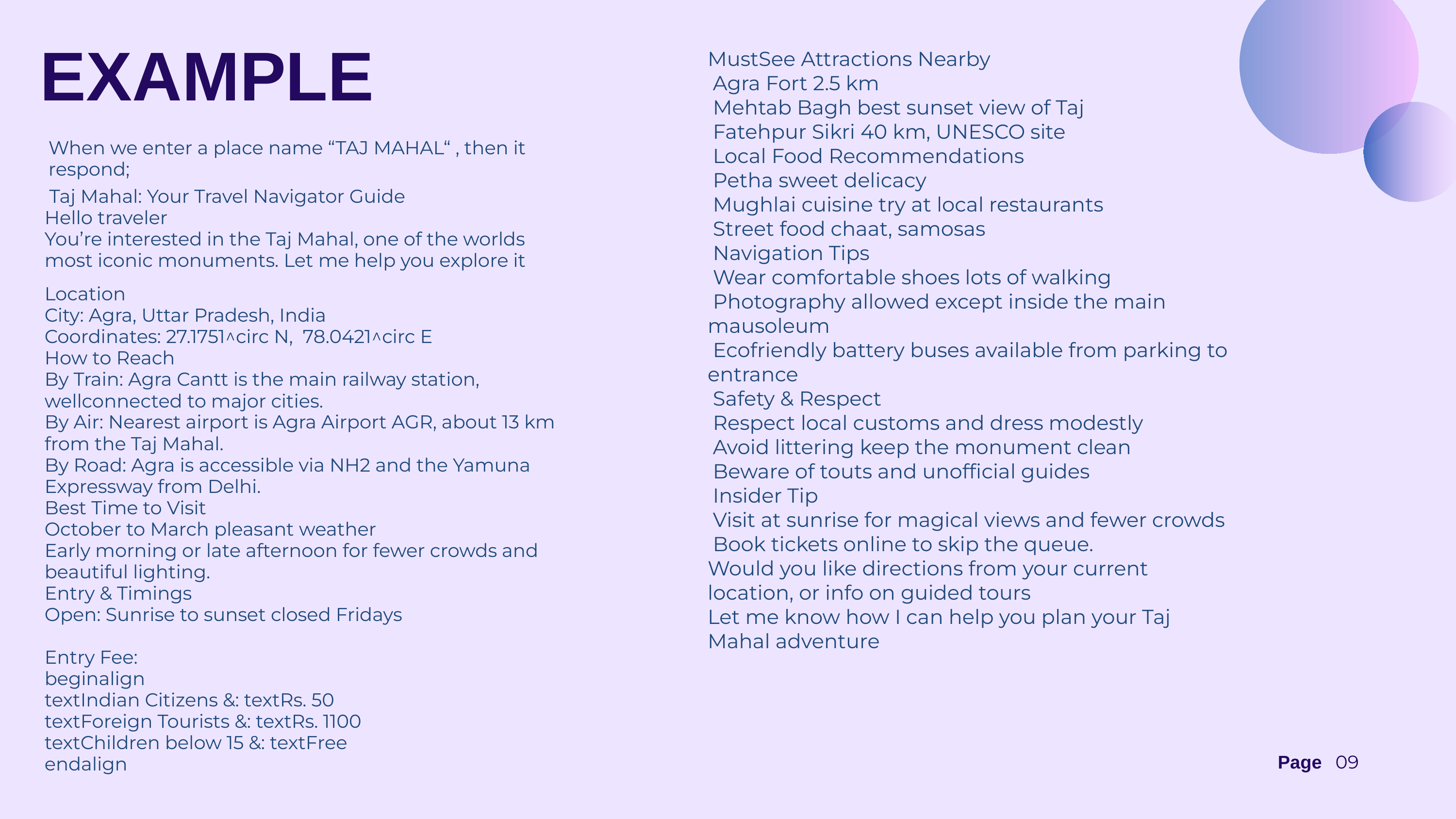

MustSee Attractions Nearby
 Agra Fort 2.5 km
 Mehtab Bagh best sunset view of Taj
 Fatehpur Sikri 40 km, UNESCO site
 Local Food Recommendations
 Petha sweet delicacy
 Mughlai cuisine try at local restaurants
 Street food chaat, samosas
 Navigation Tips
 Wear comfortable shoes lots of walking
 Photography allowed except inside the main mausoleum
 Ecofriendly battery buses available from parking to entrance
 Safety & Respect
 Respect local customs and dress modestly
 Avoid littering keep the monument clean
 Beware of touts and unofficial guides
 Insider Tip
 Visit at sunrise for magical views and fewer crowds
 Book tickets online to skip the queue.
Would you like directions from your current location, or info on guided tours
Let me know how I can help you plan your Taj Mahal adventure
EXAMPLE

When we enter a place name “TAJ MAHAL“ , then it respond;
 Taj Mahal: Your Travel Navigator Guide
Hello traveler
You’re interested in the Taj Mahal, one of the worlds most iconic monuments. Let me help you explore it
Location
City: Agra, Uttar Pradesh, India
Coordinates: 27.1751^circ N,  78.0421^circ E
How to Reach
By Train: Agra Cantt is the main railway station, wellconnected to major cities.
By Air: Nearest airport is Agra Airport AGR, about 13 km from the Taj Mahal.
By Road: Agra is accessible via NH2 and the Yamuna Expressway from Delhi.
Best Time to Visit
October to March pleasant weather
Early morning or late afternoon for fewer crowds and beautiful lighting.
Entry & Timings
Open: Sunrise to sunset closed Fridays

Entry Fee:
beginalign
textIndian Citizens &: textRs. 50
textForeign Tourists &: textRs. 1100
textChildren below 15 &: textFree
endalign

Page
09